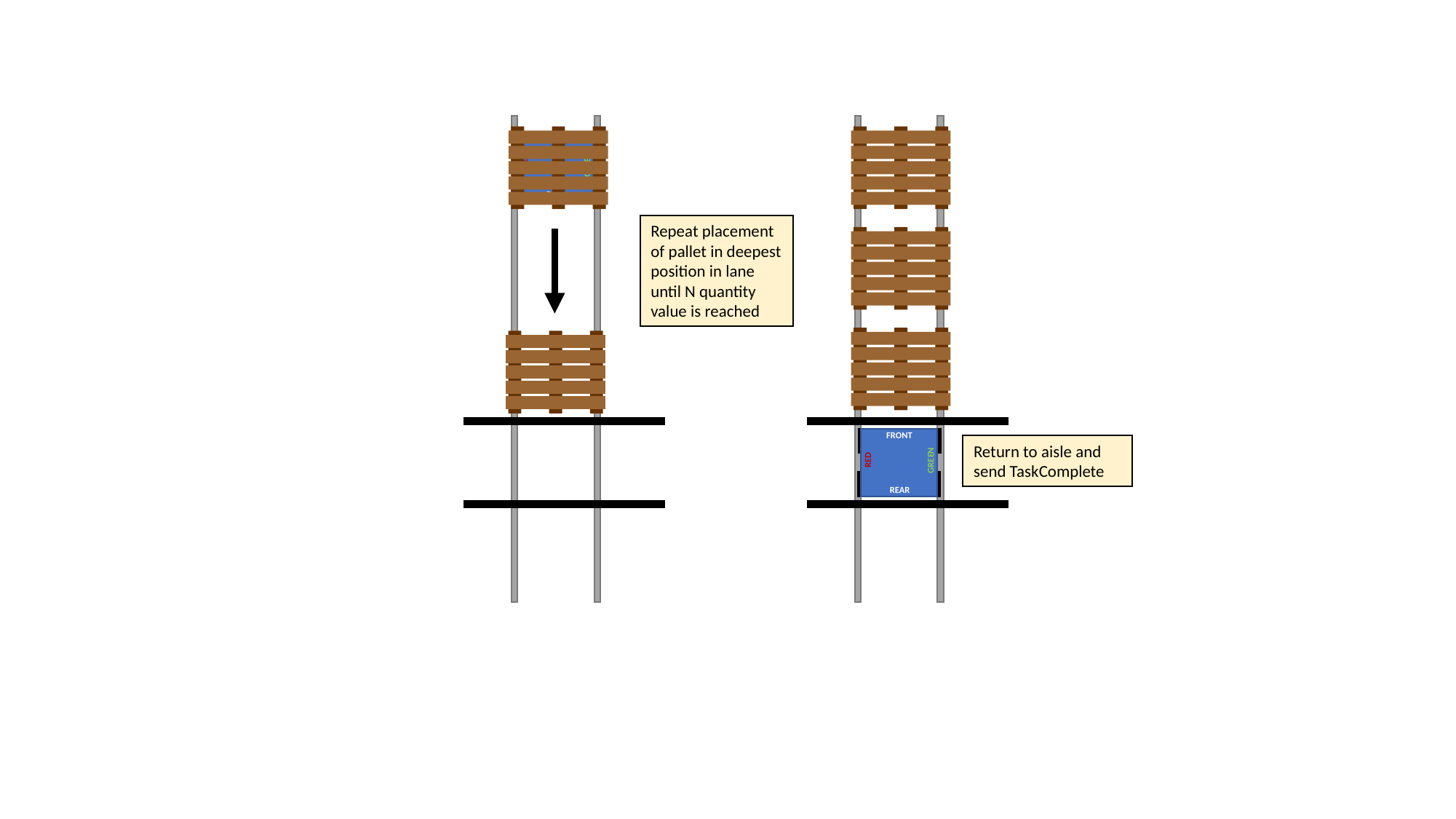

FRONT

RED
GREEN
REAR
Repeat placement of pallet in deepest position in lane until N quantity value is reached

FRONT

RED
GREEN
REAR
Return to aisle and send TaskComplete